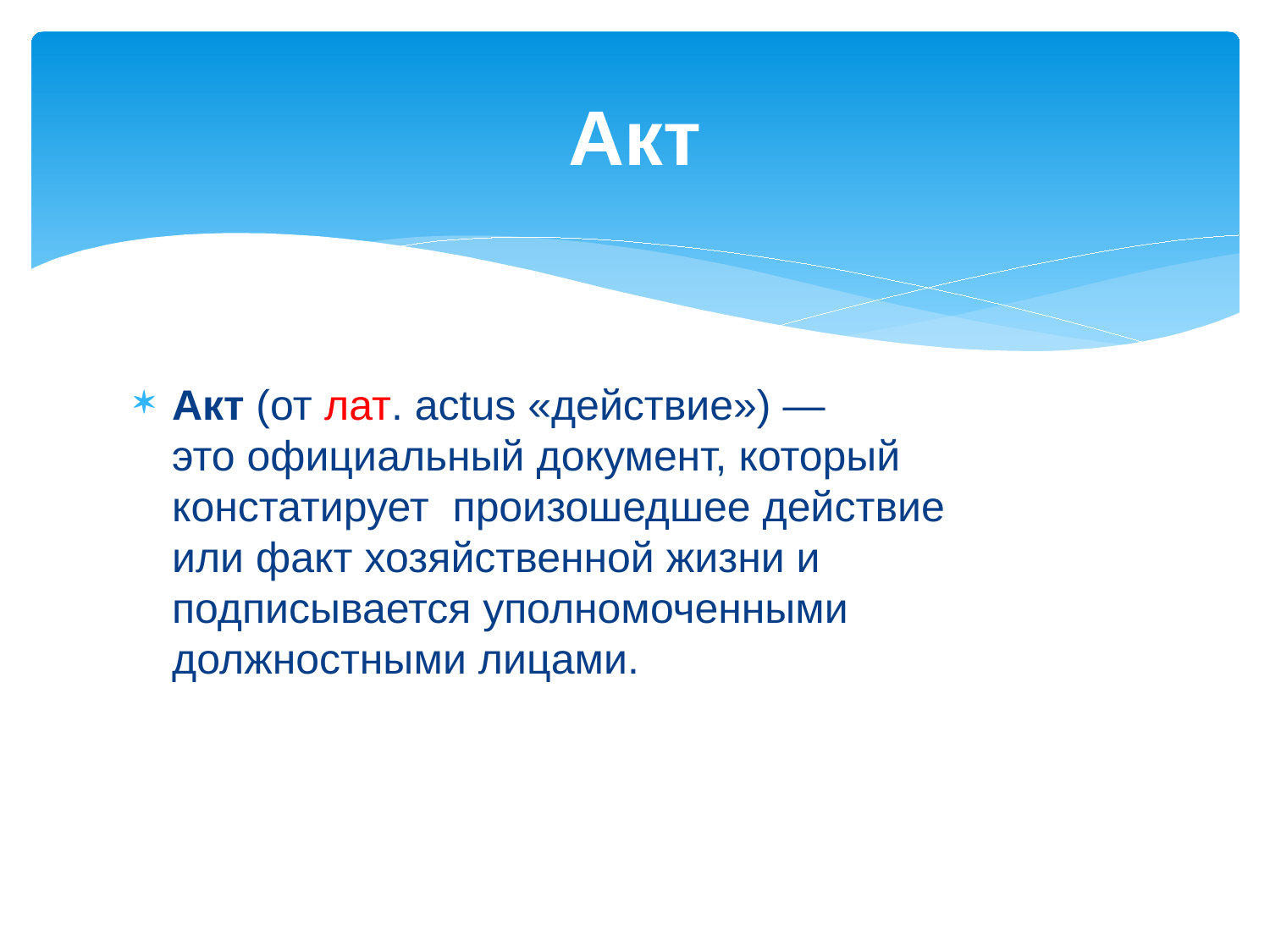

# Акт
Акт (от лат. actus «действие») — это официальный документ, который констатирует  произошедшее действие или факт хозяйственной жизни и  подписывается уполномоченными  должностными лицами.